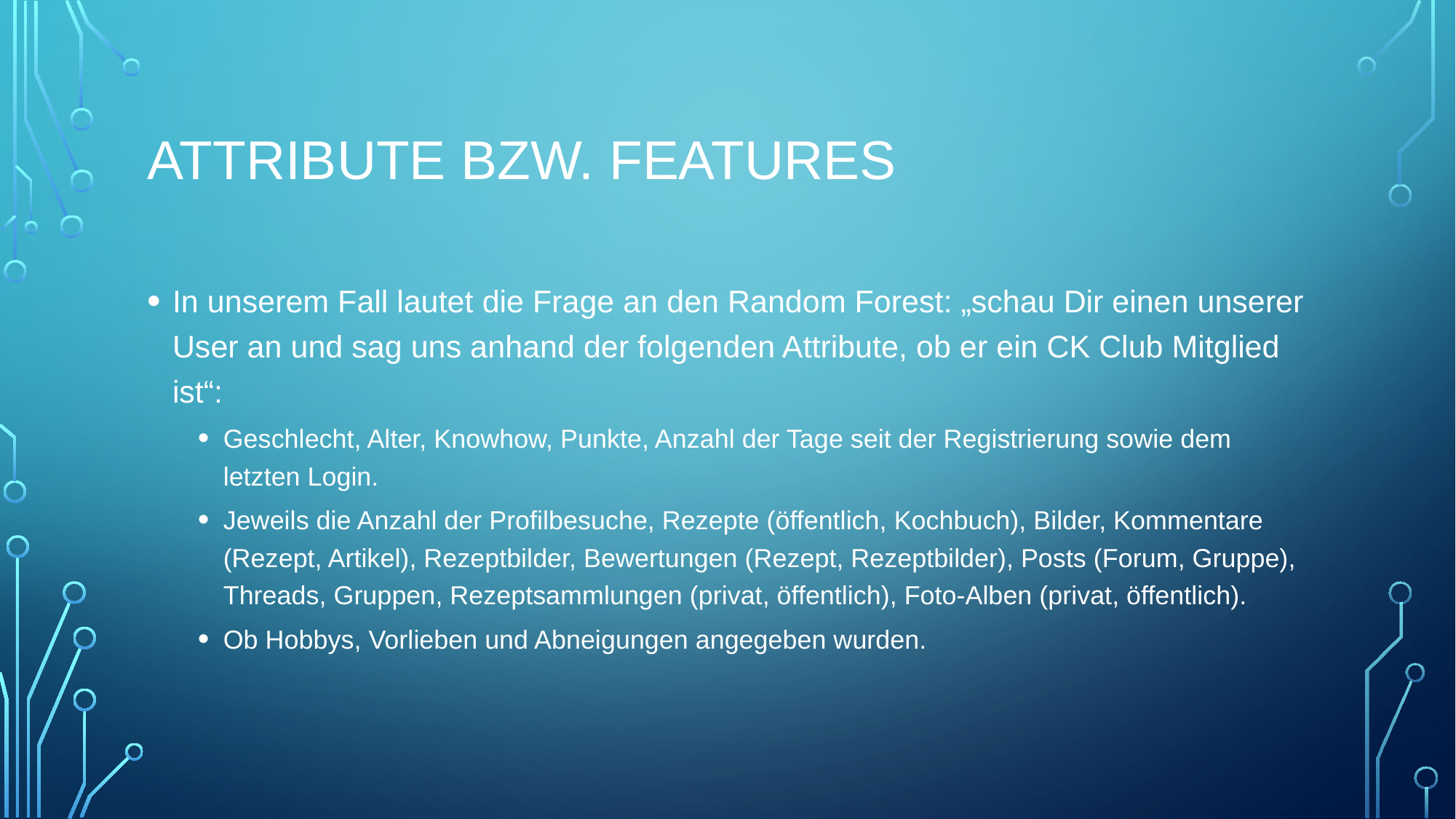

# Attribute bzw. Features
In unserem Fall lautet die Frage an den Random Forest: „schau Dir einen unserer User an und sag uns anhand der folgenden Attribute, ob er ein CK Club Mitglied ist“:
Geschlecht, Alter, Knowhow, Punkte, Anzahl der Tage seit der Registrierung sowie dem letzten Login.
Jeweils die Anzahl der Profilbesuche, Rezepte (öffentlich, Kochbuch), Bilder, Kommentare (Rezept, Artikel), Rezeptbilder, Bewertungen (Rezept, Rezeptbilder), Posts (Forum, Gruppe), Threads, Gruppen, Rezeptsammlungen (privat, öffentlich), Foto-Alben (privat, öffentlich).
Ob Hobbys, Vorlieben und Abneigungen angegeben wurden.